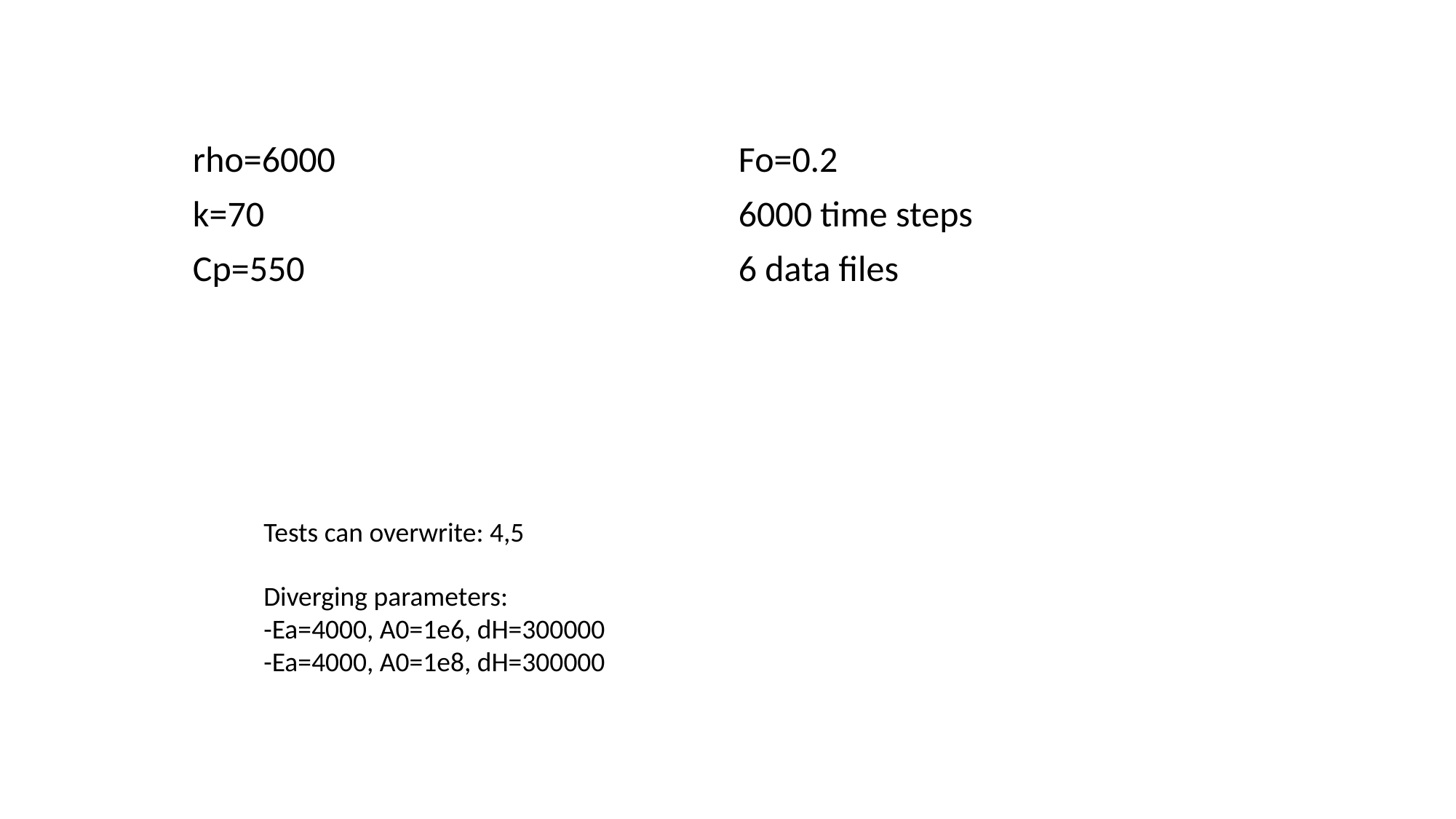

rho=6000
k=70
Cp=550
Fo=0.2
6000 time steps
6 data files
Tests can overwrite: 4,5
Diverging parameters:
-Ea=4000, A0=1e6, dH=300000
-Ea=4000, A0=1e8, dH=300000